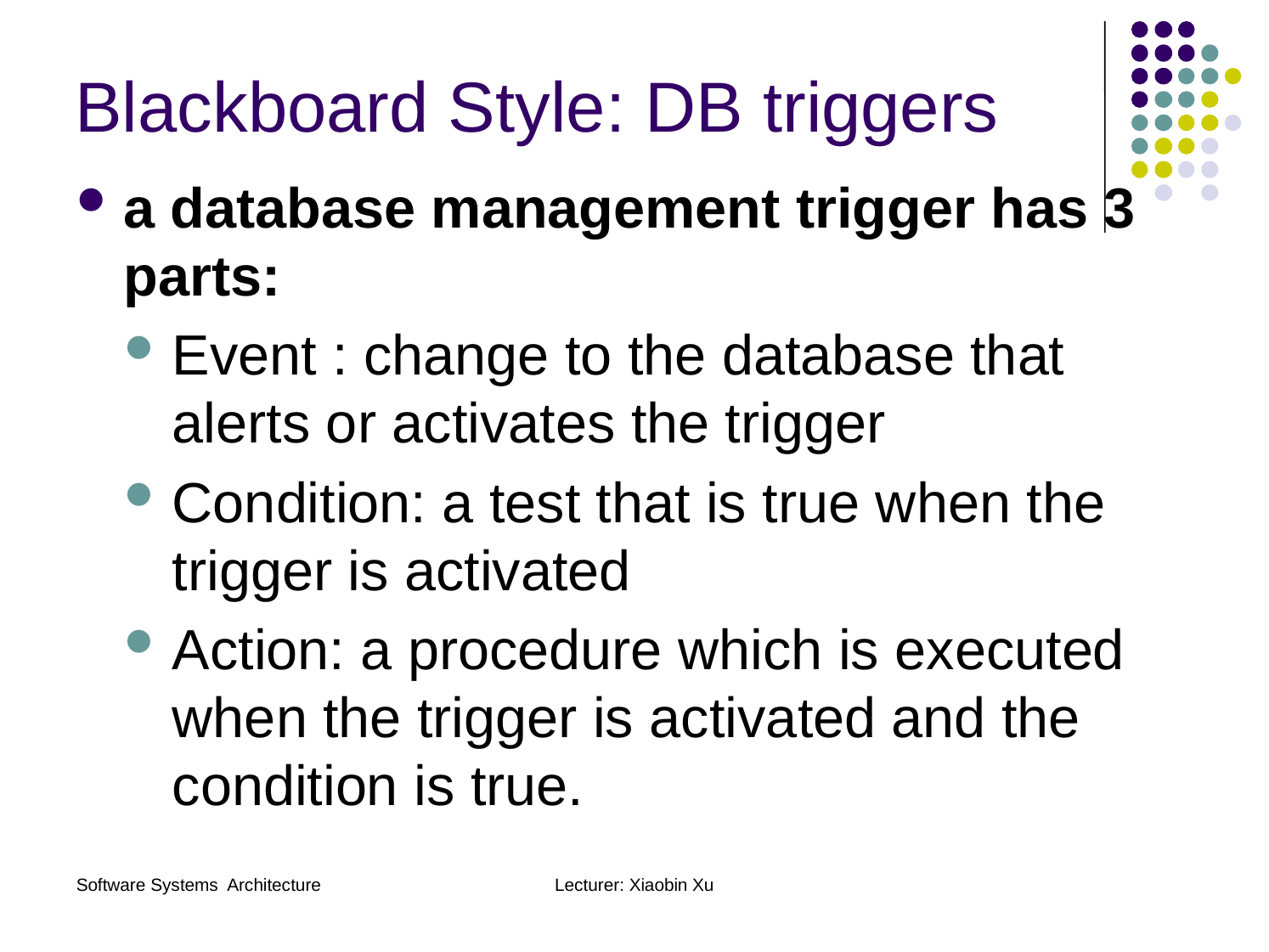

Blackboard Style: DB triggers
a database management trigger has 3 parts:
Event : change to the database that alerts or activates the trigger
Condition: a test that is true when the trigger is activated
Action: a procedure which is executed when the trigger is activated and the condition is true.
Software Systems  Architecture
Lecturer: Xiaobin Xu